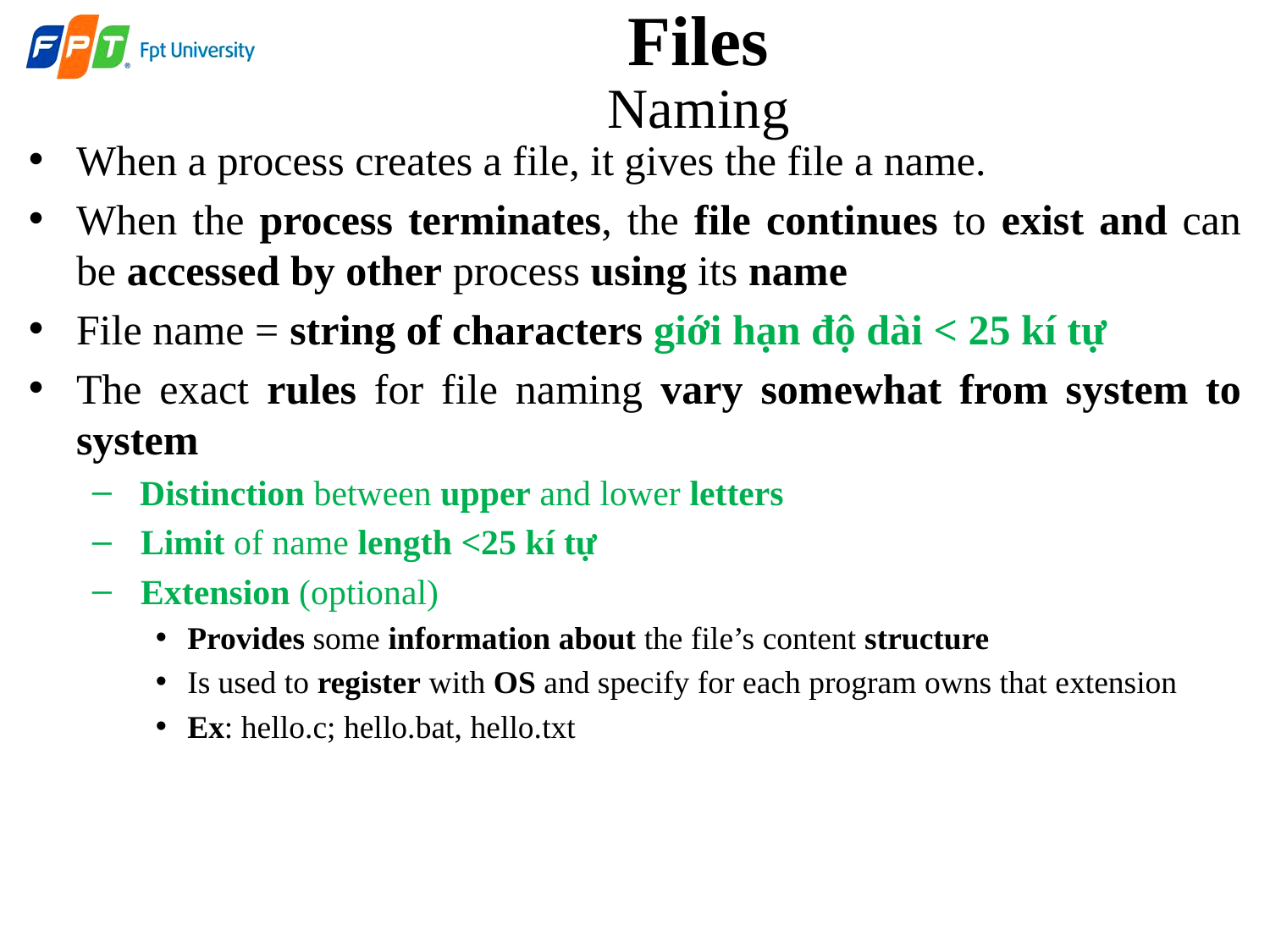

# Files
Naming
When a process creates a file, it gives the file a name.
When the process terminates, the file continues to exist and can be accessed by other process using its name
File name = string of characters giới hạn độ dài < 25 kí tự
The exact rules for file naming vary somewhat from system to system
 Distinction between upper and lower letters
 Limit of name length <25 kí tự
 Extension (optional)
Provides some information about the file’s content structure
Is used to register with OS and specify for each program owns that extension
Ex: hello.c; hello.bat, hello.txt